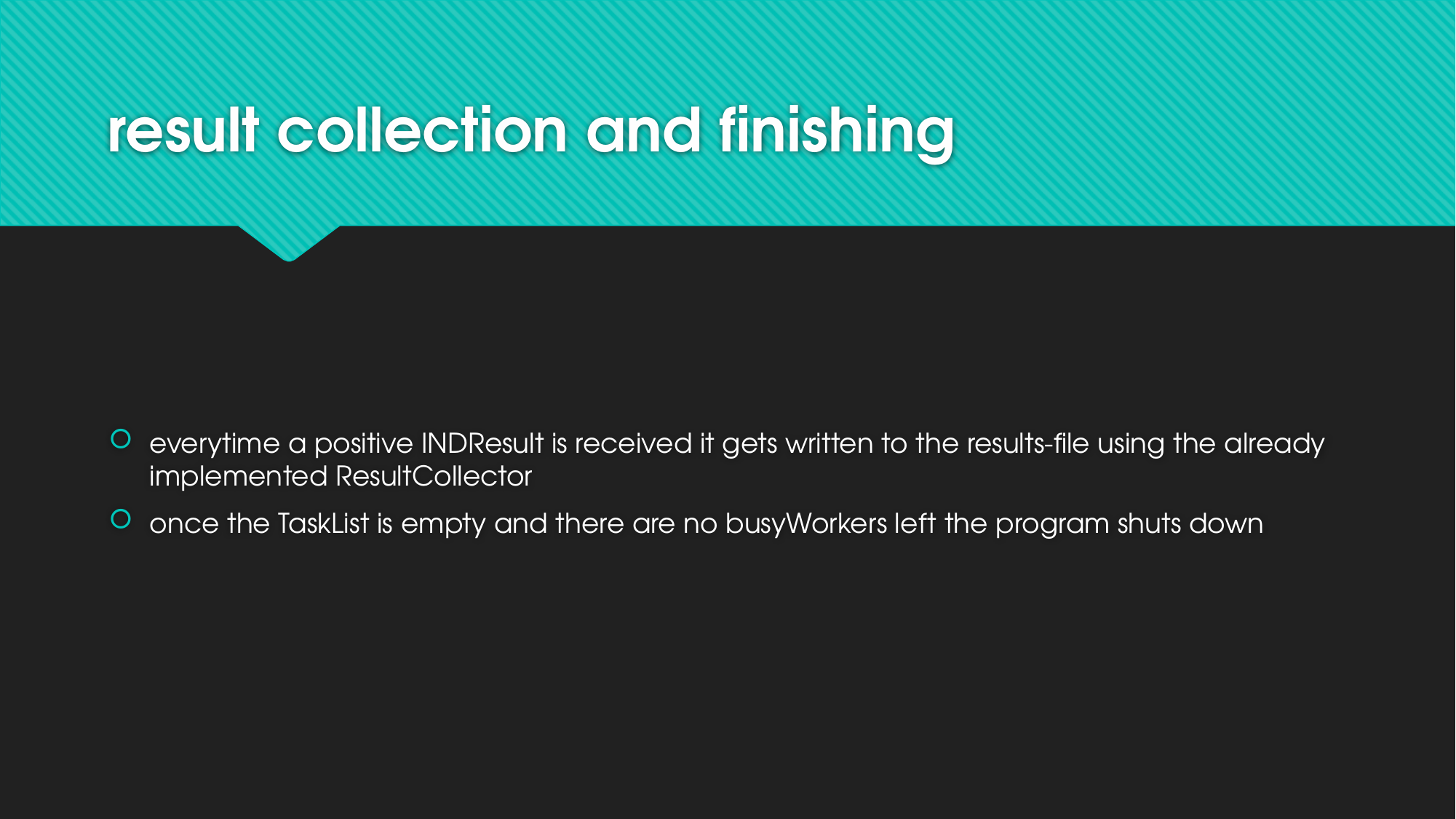

# result collection and finishing
everytime a positive INDResult is received it gets written to the results-file using the already implemented ResultCollector
once the TaskList is empty and there are no busyWorkers left the program shuts down